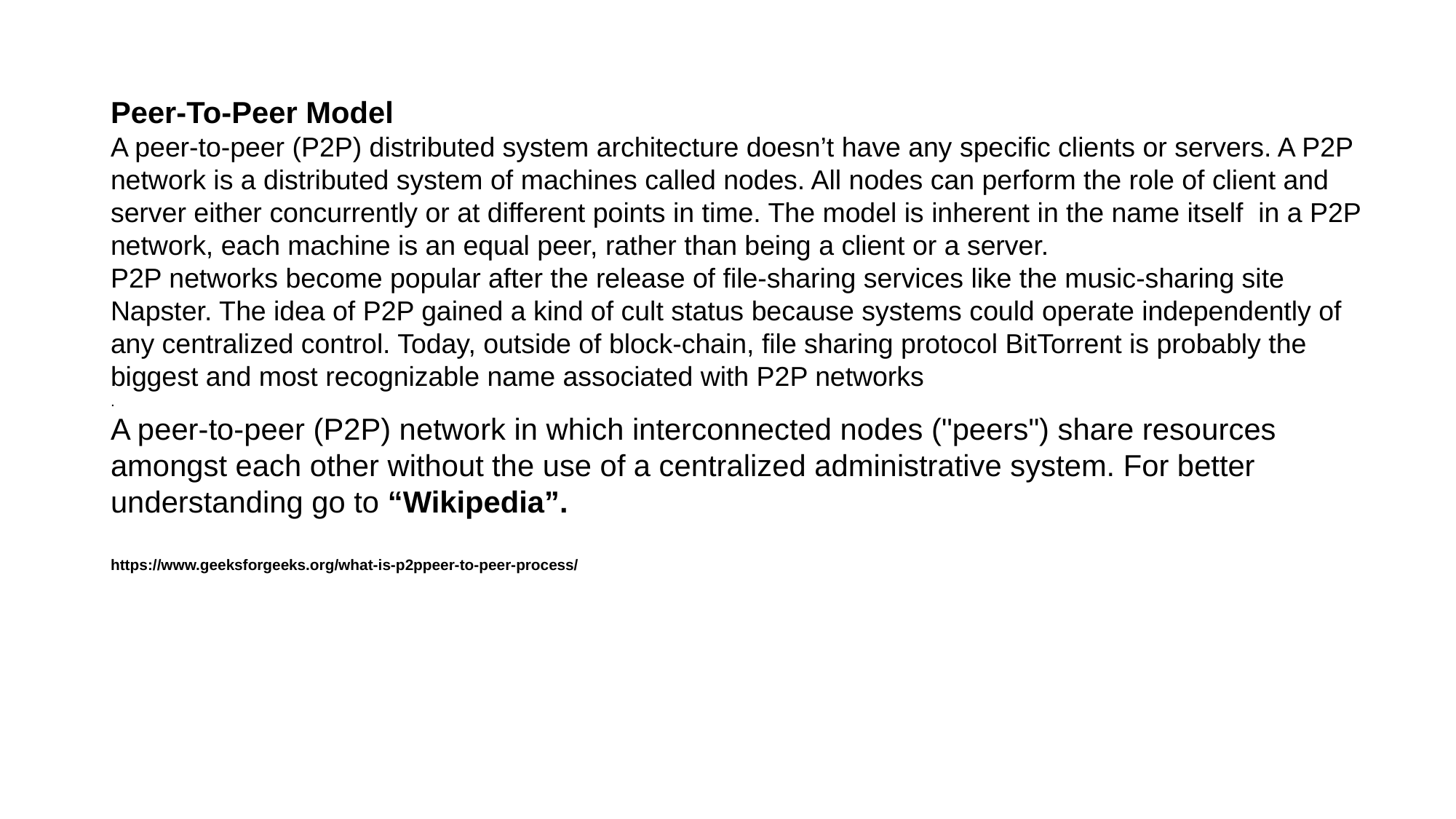

Peer-To-Peer Model
A peer-to-peer (P2P) distributed system architecture doesn’t have any specific clients or servers. A P2P network is a distributed system of machines called nodes. All nodes can perform the role of client and server either concurrently or at different points in time. The model is inherent in the name itself  in a P2P network, each machine is an equal peer, rather than being a client or a server.
P2P networks become popular after the release of file-sharing services like the music-sharing site Napster. The idea of P2P gained a kind of cult status because systems could operate independently of any centralized control. Today, outside of block-chain, file sharing protocol BitTorrent is probably the biggest and most recognizable name associated with P2P networks
.
A peer-to-peer (P2P) network in which interconnected nodes ("peers") share resources amongst each other without the use of a centralized administrative system. For better understanding go to “Wikipedia”.

https://www.geeksforgeeks.org/what-is-p2ppeer-to-peer-process/